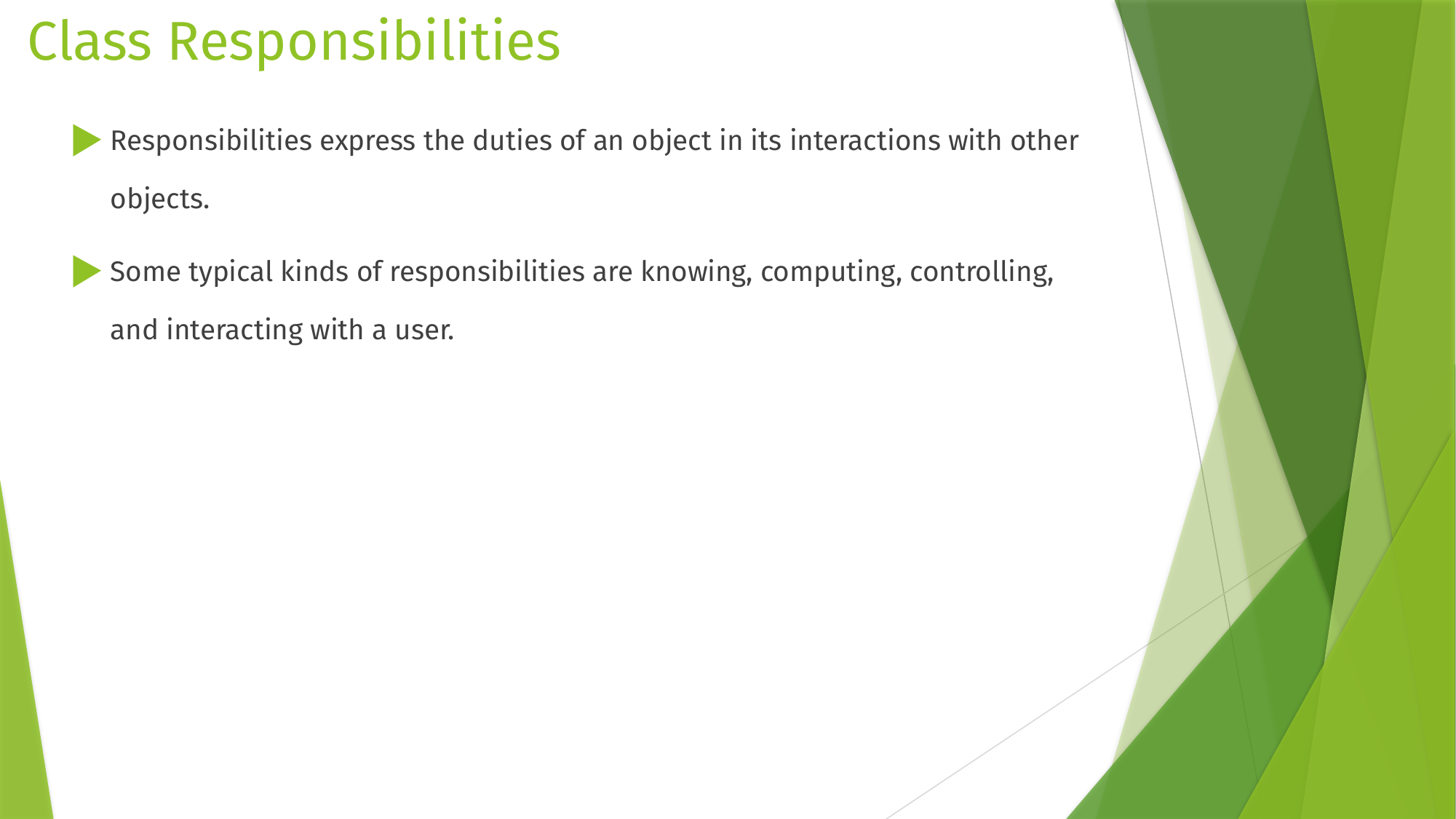

# Class Responsibilities
Responsibilities express the duties of an object in its interactions with other objects.
Some typical kinds of responsibilities are knowing, computing, controlling, and interacting with a user.